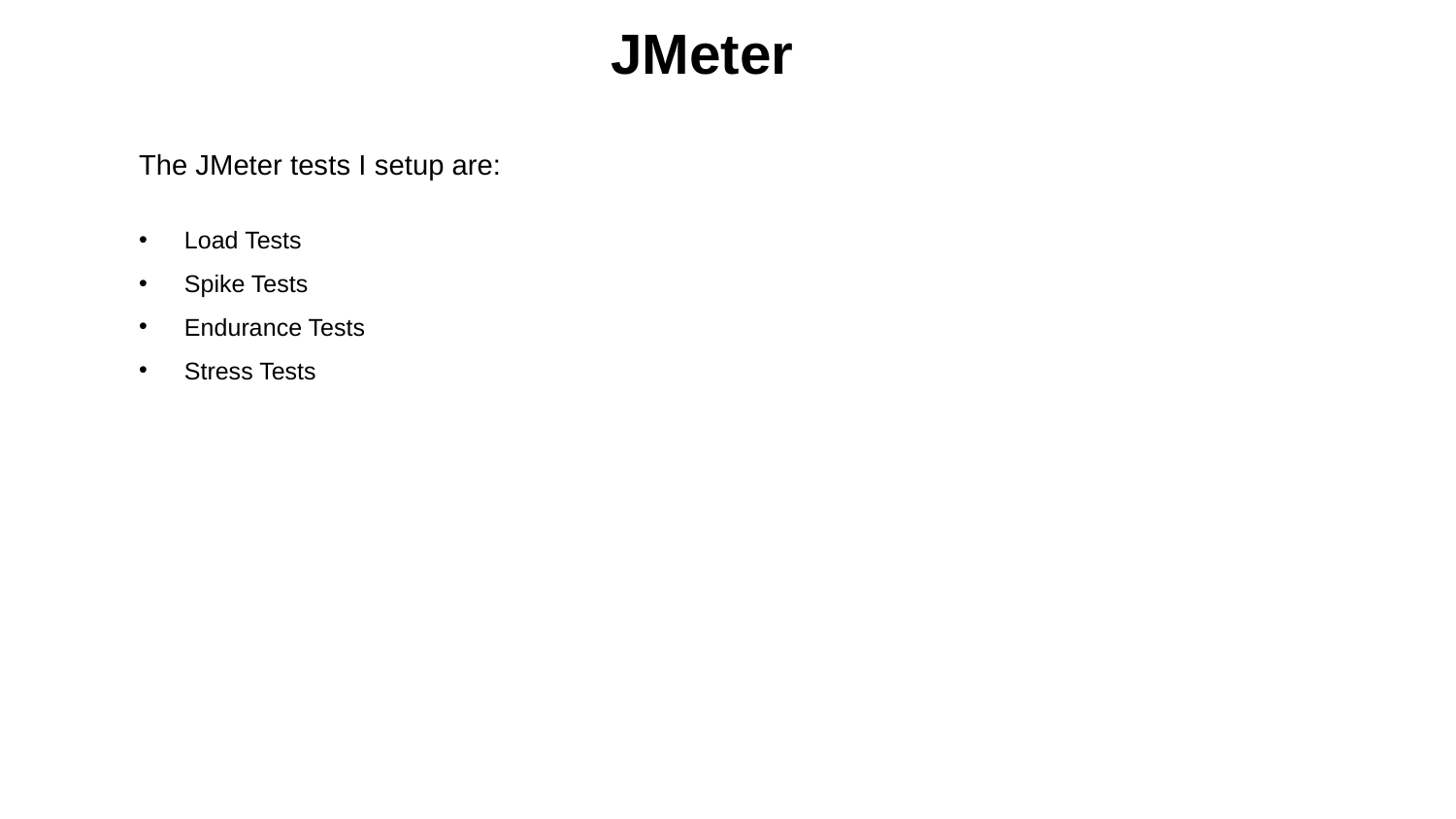

JMeter
The JMeter tests I setup are:

Load Tests
Spike Tests
Endurance Tests
Stress Tests